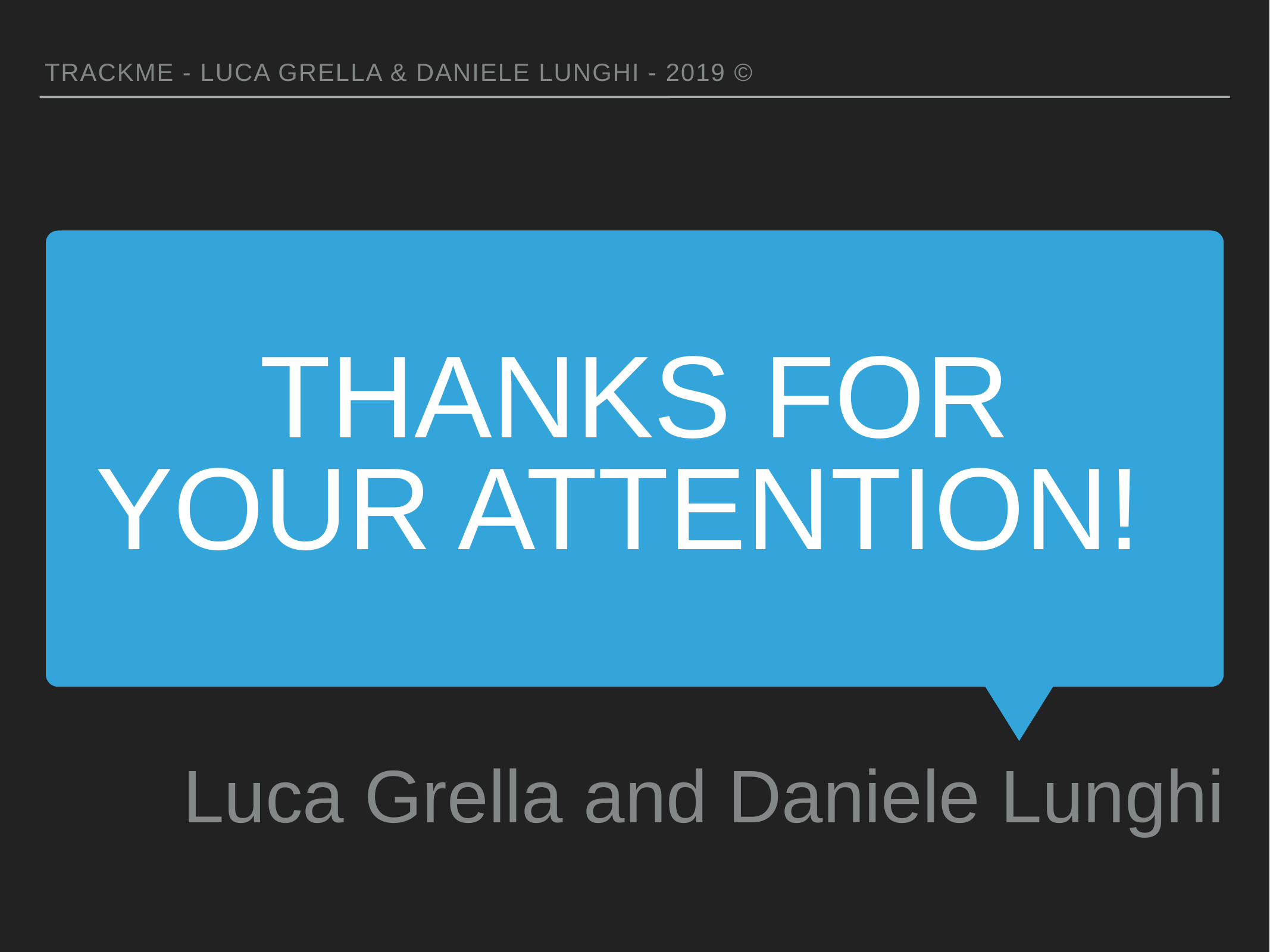

trackme - luca Grella & daniele lunghi - 2019 ©
thanks for your attention!
Luca Grella and Daniele Lunghi